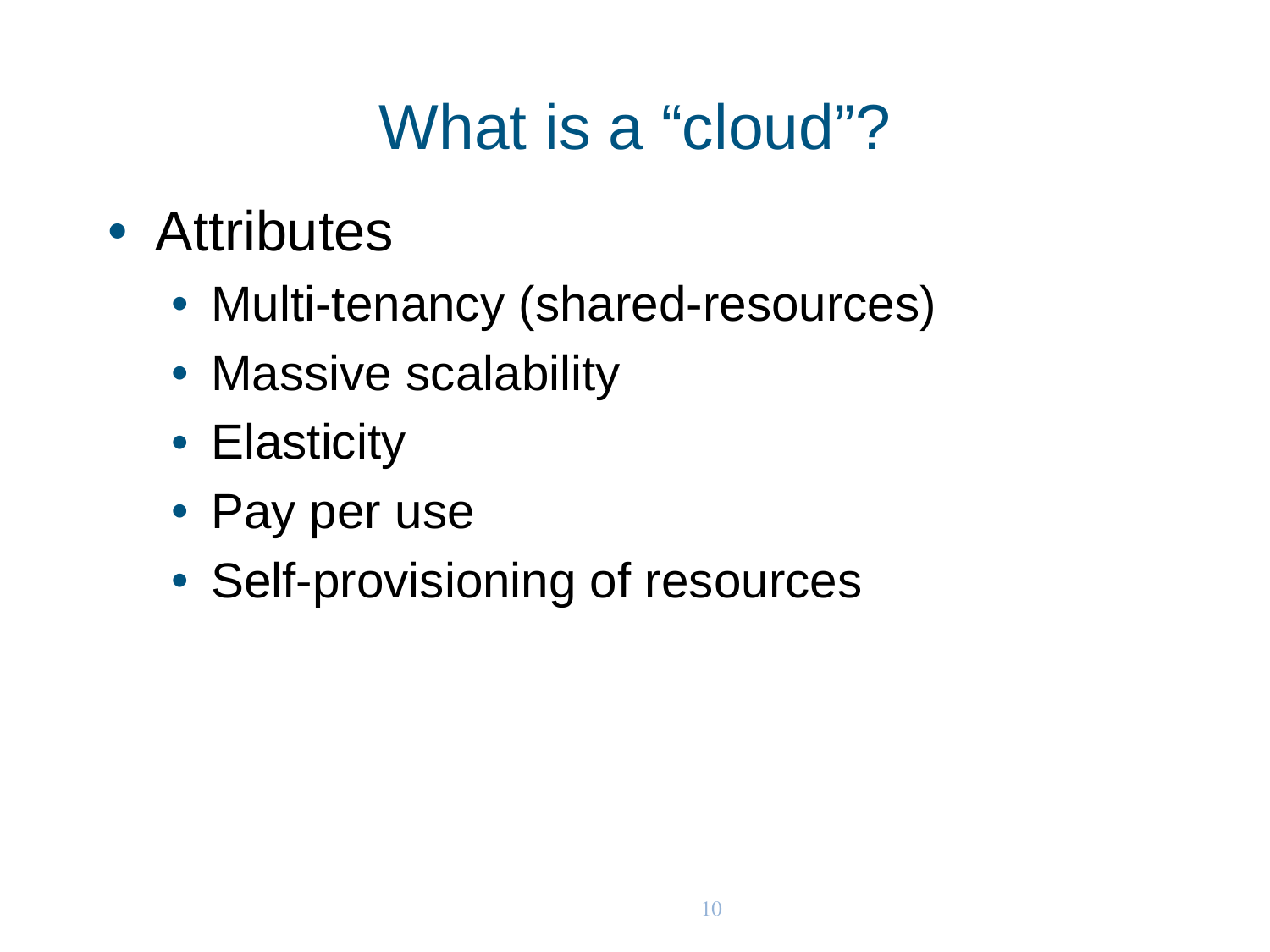

# What is a “cloud”?
Attributes
Multi-tenancy (shared-resources)
Massive scalability
Elasticity
Pay per use
Self-provisioning of resources